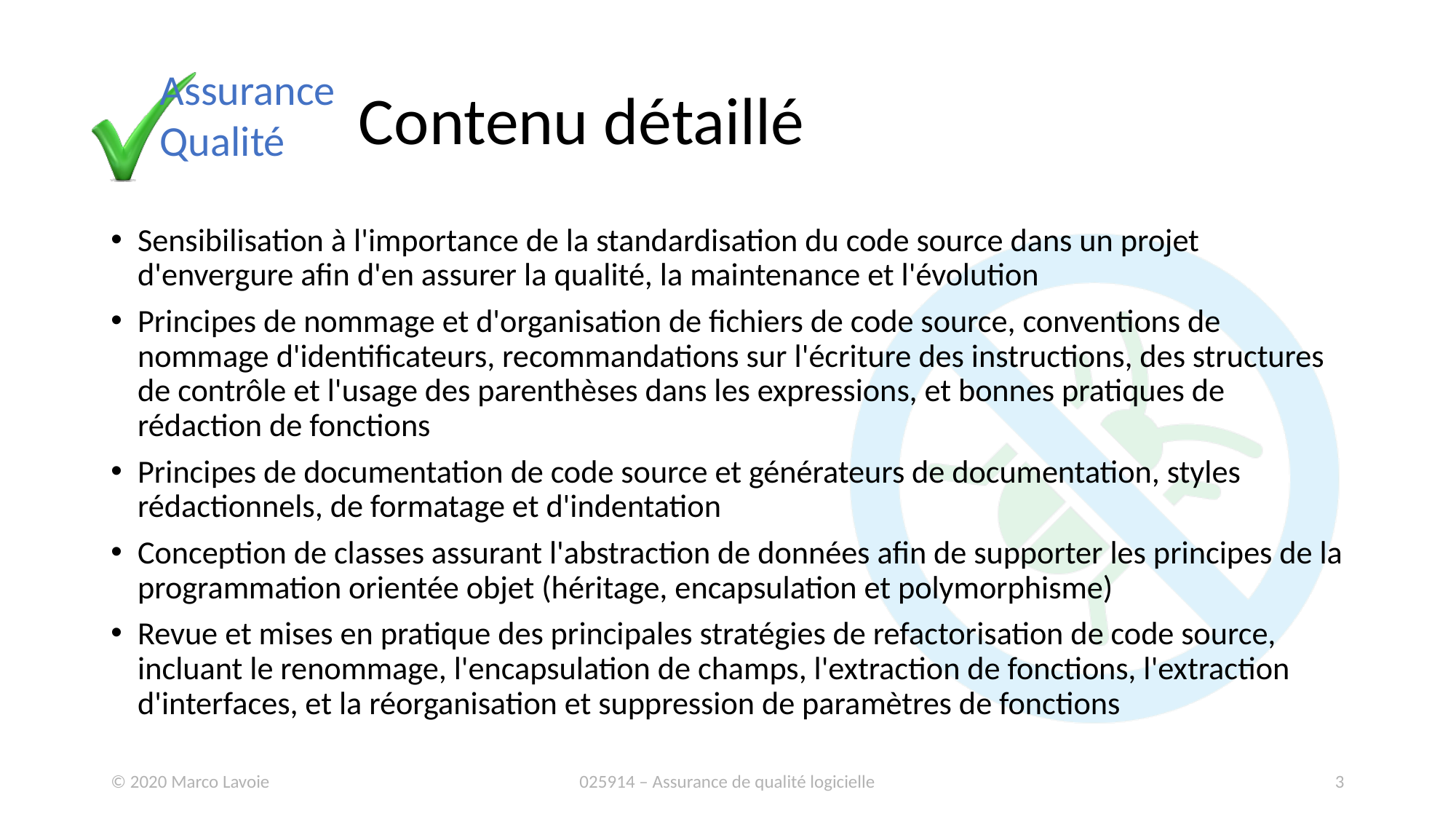

# Contenu détaillé
Sensibilisation à l'importance de la standardisation du code source dans un projet d'envergure afin d'en assurer la qualité, la maintenance et l'évolution
Principes de nommage et d'organisation de fichiers de code source, conventions de nommage d'identificateurs, recommandations sur l'écriture des instructions, des structures de contrôle et l'usage des parenthèses dans les expressions, et bonnes pratiques de rédaction de fonctions
Principes de documentation de code source et générateurs de documentation, styles rédactionnels, de formatage et d'indentation
Conception de classes assurant l'abstraction de données afin de supporter les principes de la programmation orientée objet (héritage, encapsulation et polymorphisme)
Revue et mises en pratique des principales stratégies de refactorisation de code source, incluant le renommage, l'encapsulation de champs, l'extraction de fonctions, l'extraction d'interfaces, et la réorganisation et suppression de paramètres de fonctions
© 2020 Marco Lavoie
025914 – Assurance de qualité logicielle
3